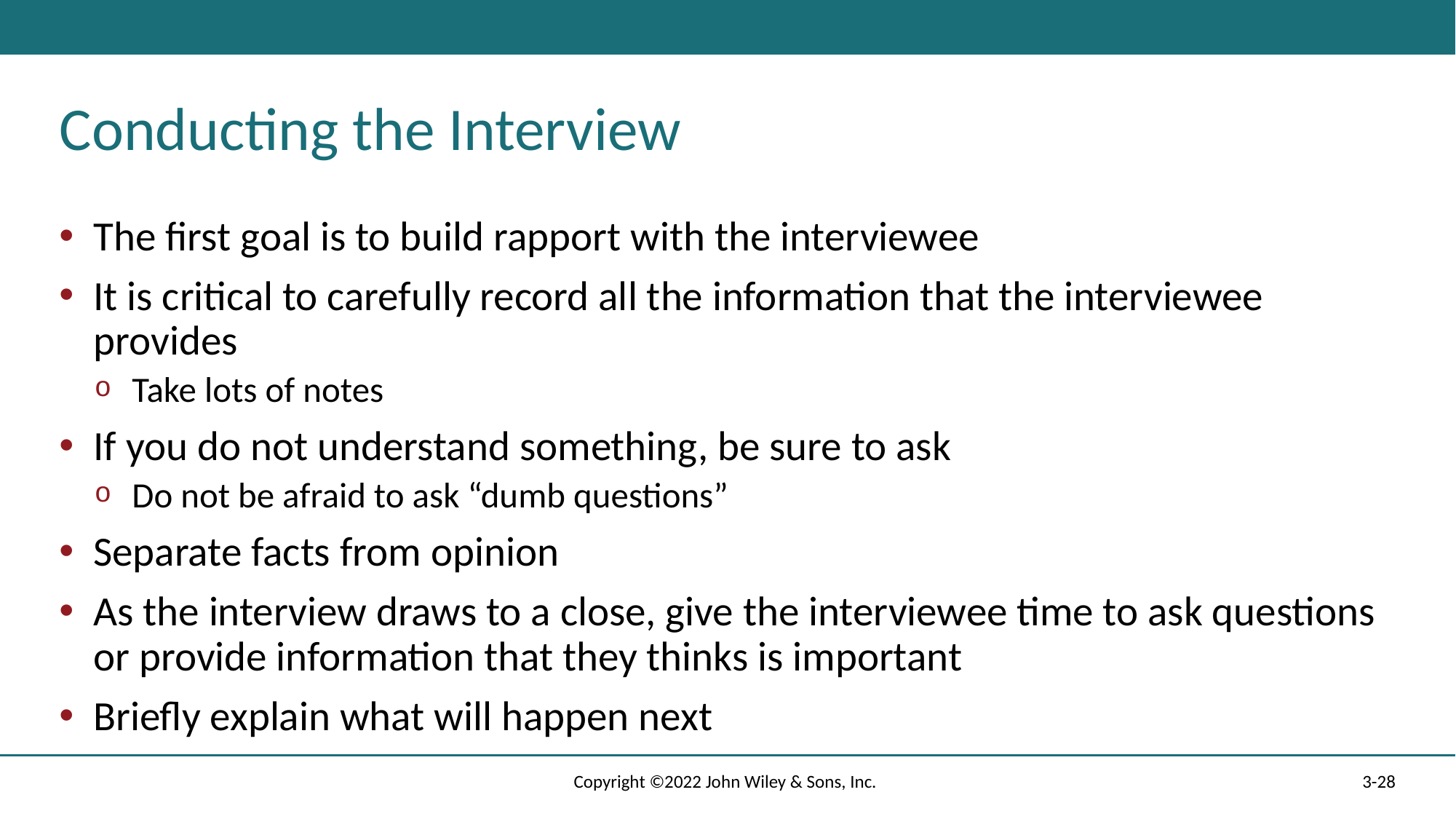

# Conducting the Interview
The first goal is to build rapport with the interviewee
It is critical to carefully record all the information that the interviewee provides
Take lots of notes
If you do not understand something, be sure to ask
Do not be afraid to ask “dumb questions”
Separate facts from opinion
As the interview draws to a close, give the interviewee time to ask questions or provide information that they thinks is important
Briefly explain what will happen next
Copyright ©2022 John Wiley & Sons, Inc.
3-28